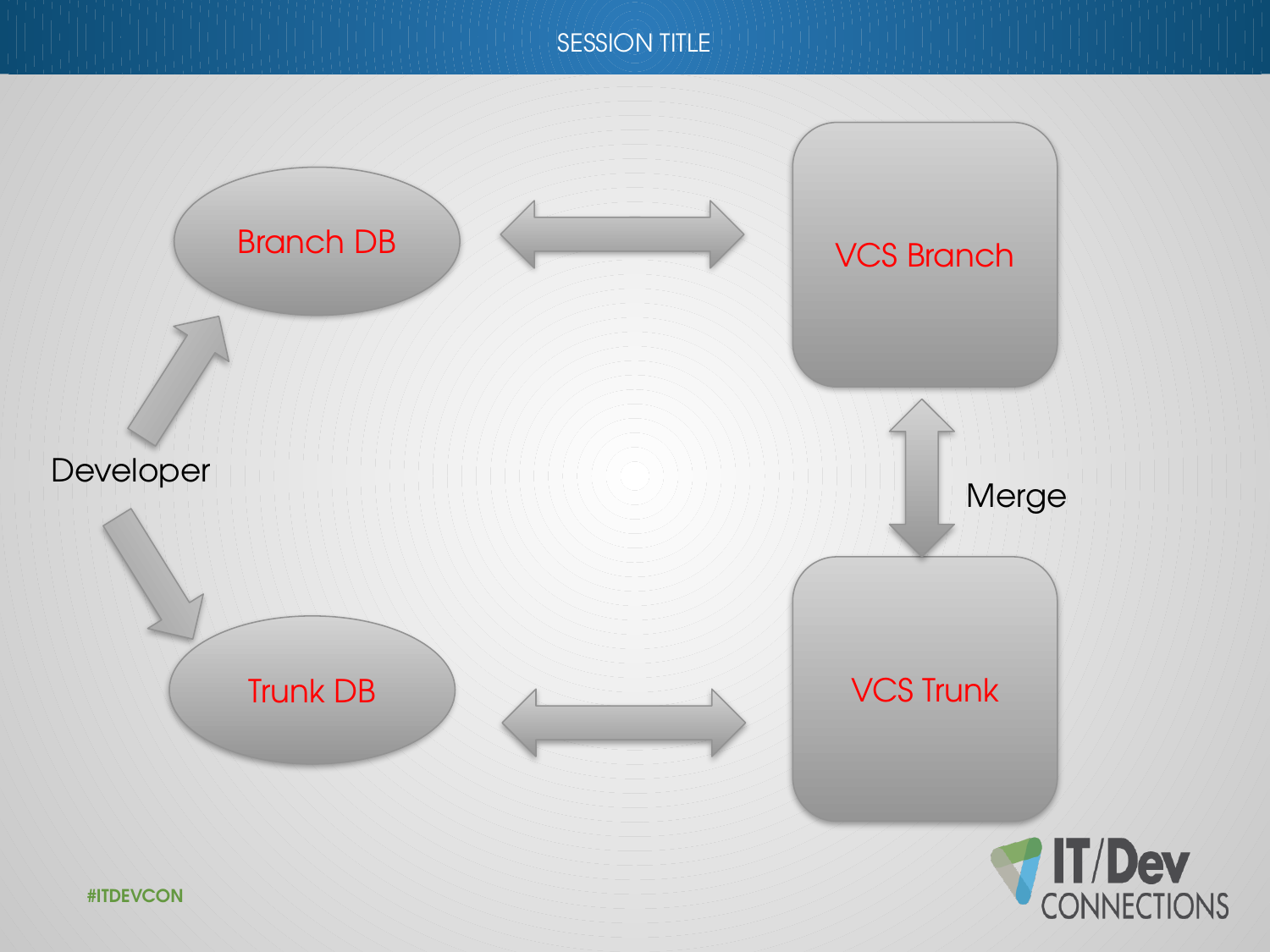

VCS Branch
Branch DB

Developer
Merge

VCS Trunk
Trunk DB

#ITDEVCON